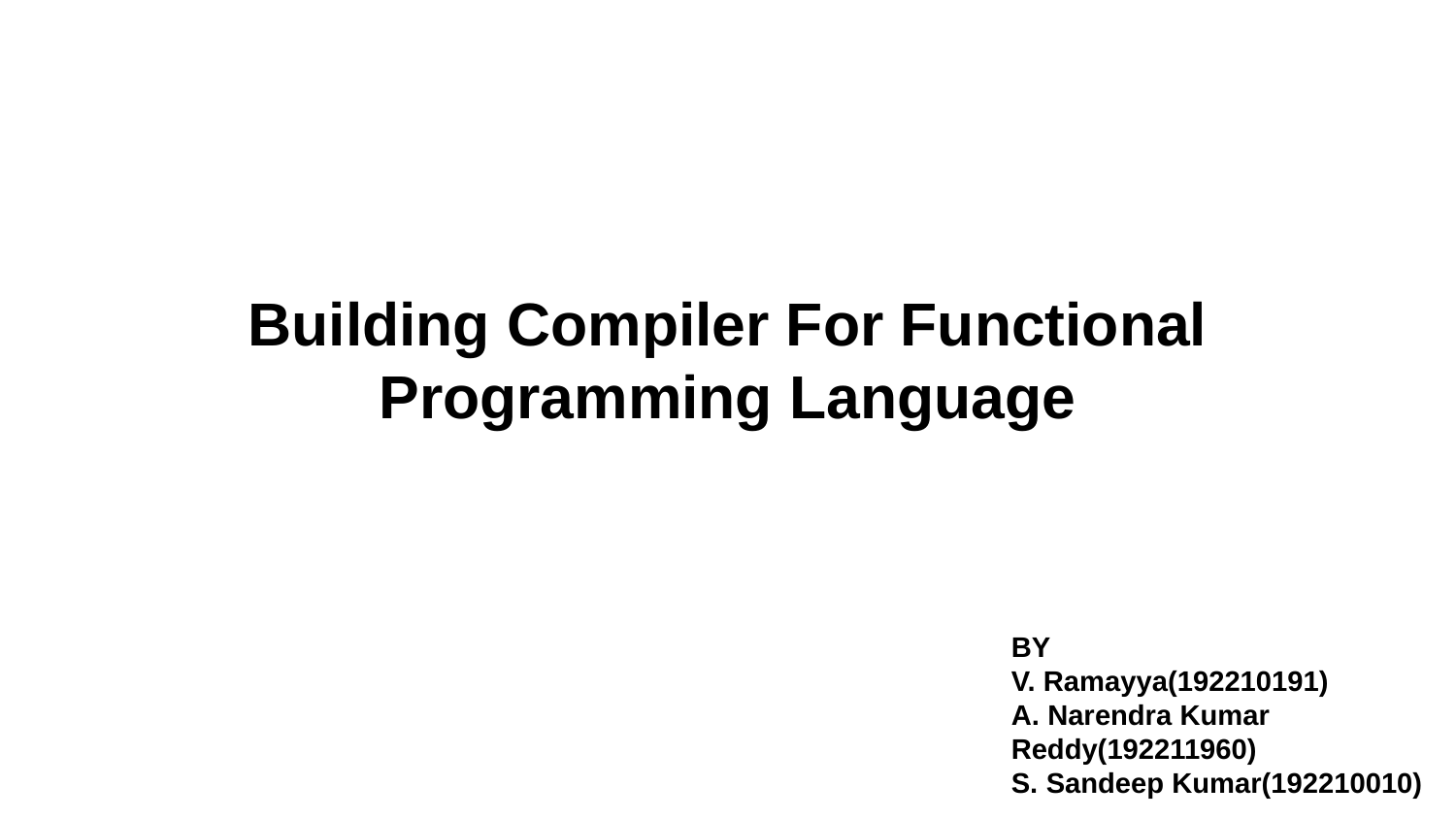

Building Compiler For Functional Programming Language
BY
V. Ramayya(192210191)
A. Narendra Kumar Reddy(192211960)
S. Sandeep Kumar(192210010)